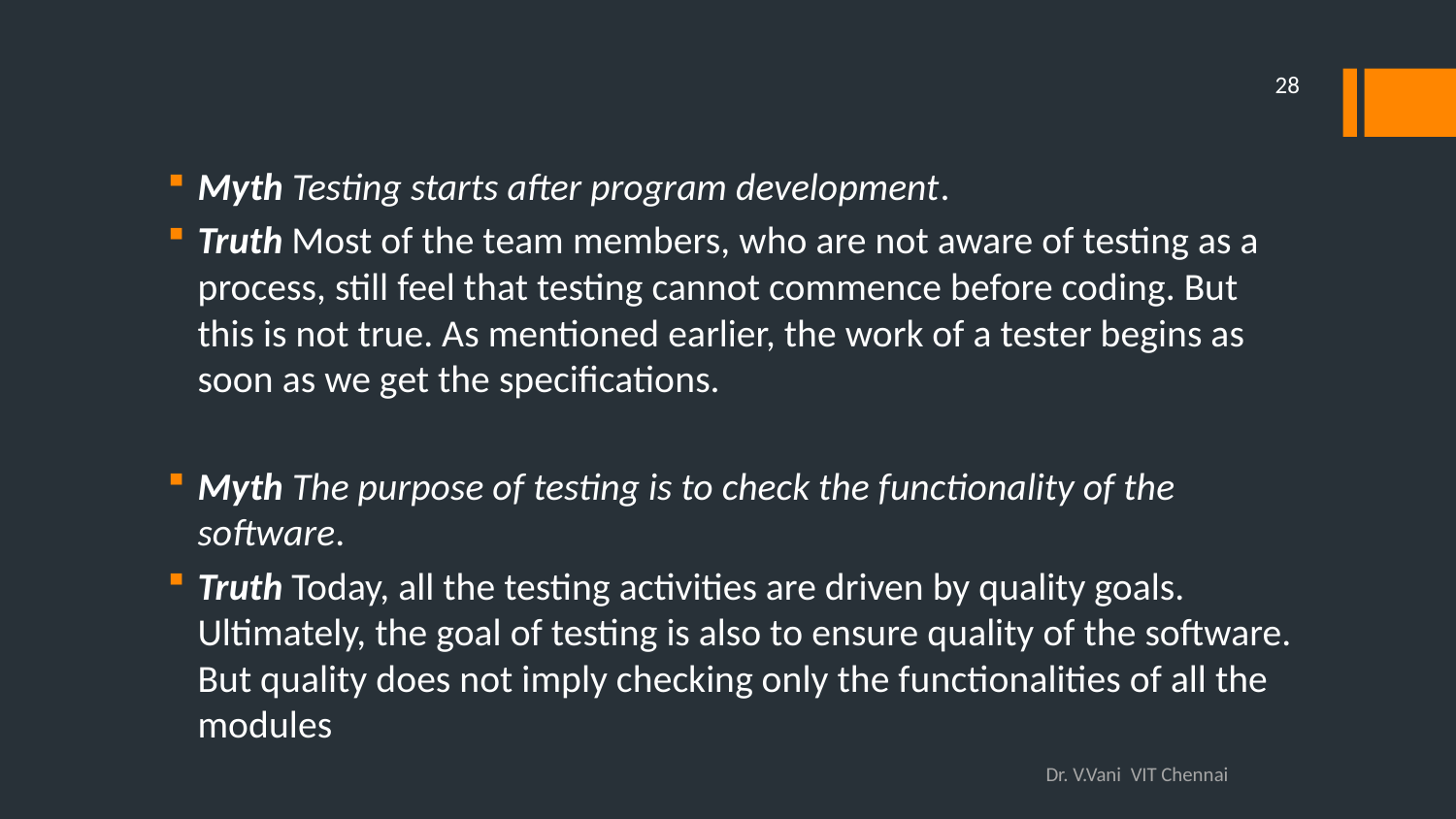

28
Myth Testing starts after program development.
Truth Most of the team members, who are not aware of testing as a process, still feel that testing cannot commence before coding. But this is not true. As mentioned earlier, the work of a tester begins as soon as we get the specifications.

Myth The purpose of testing is to check the functionality of the software.
Truth Today, all the testing activities are driven by quality goals. Ultimately, the goal of testing is also to ensure quality of the software. But quality does not imply checking only the functionalities of all the modules
Dr. V.Vani  VIT Chennai